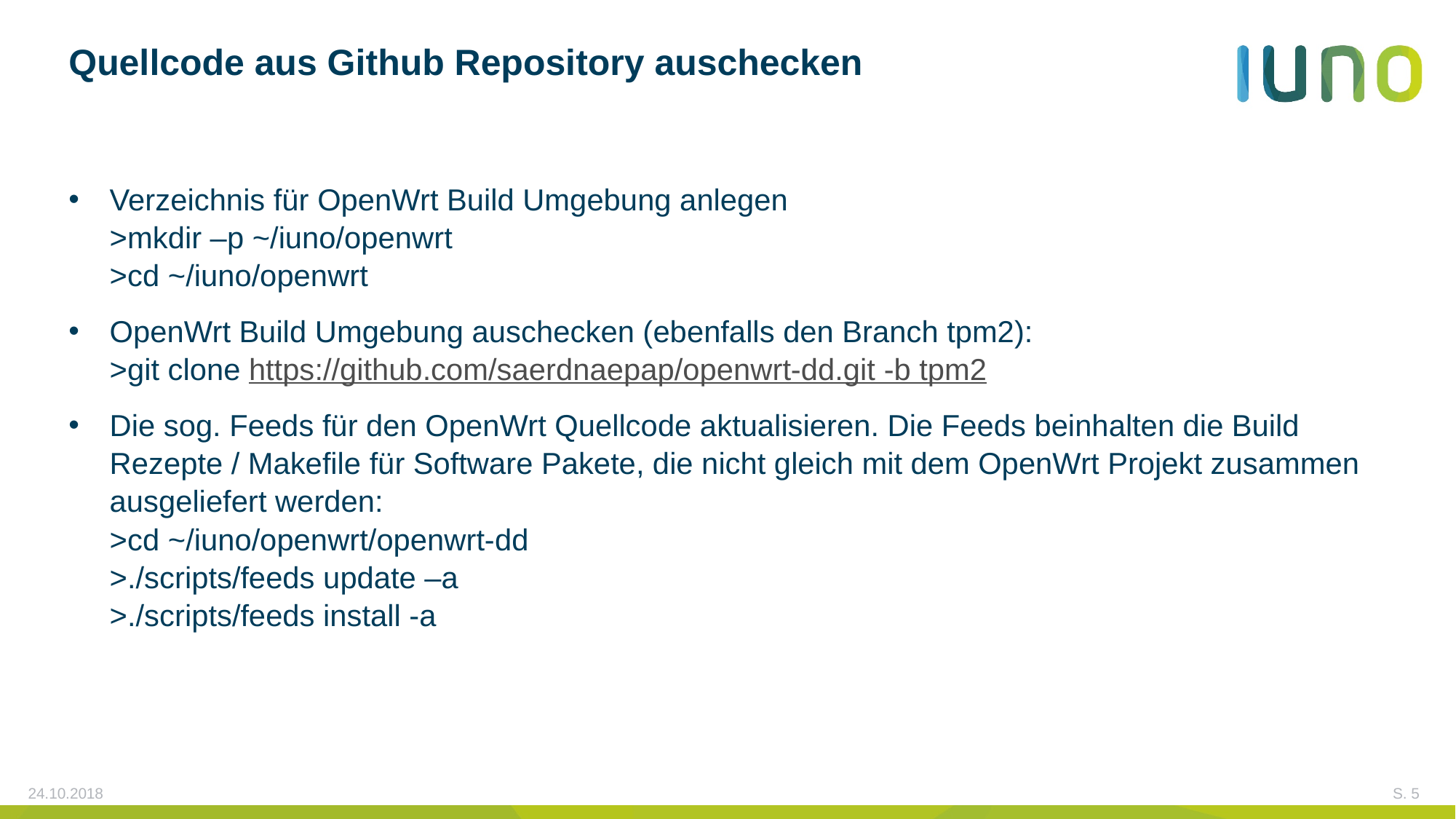

# Quellcode aus Github Repository auschecken
Verzeichnis für OpenWrt Build Umgebung anlegen
>mkdir –p ~/iuno/openwrt
>cd ~/iuno/openwrt
OpenWrt Build Umgebung auschecken (ebenfalls den Branch tpm2):
>git clone https://github.com/saerdnaepap/openwrt-dd.git -b tpm2
Die sog. Feeds für den OpenWrt Quellcode aktualisieren. Die Feeds beinhalten die Build Rezepte / Makefile für Software Pakete, die nicht gleich mit dem OpenWrt Projekt zusammen ausgeliefert werden:
>cd ~/iuno/openwrt/openwrt-dd
>./scripts/feeds update –a
>./scripts/feeds install -a
24.10.2018

S. 5